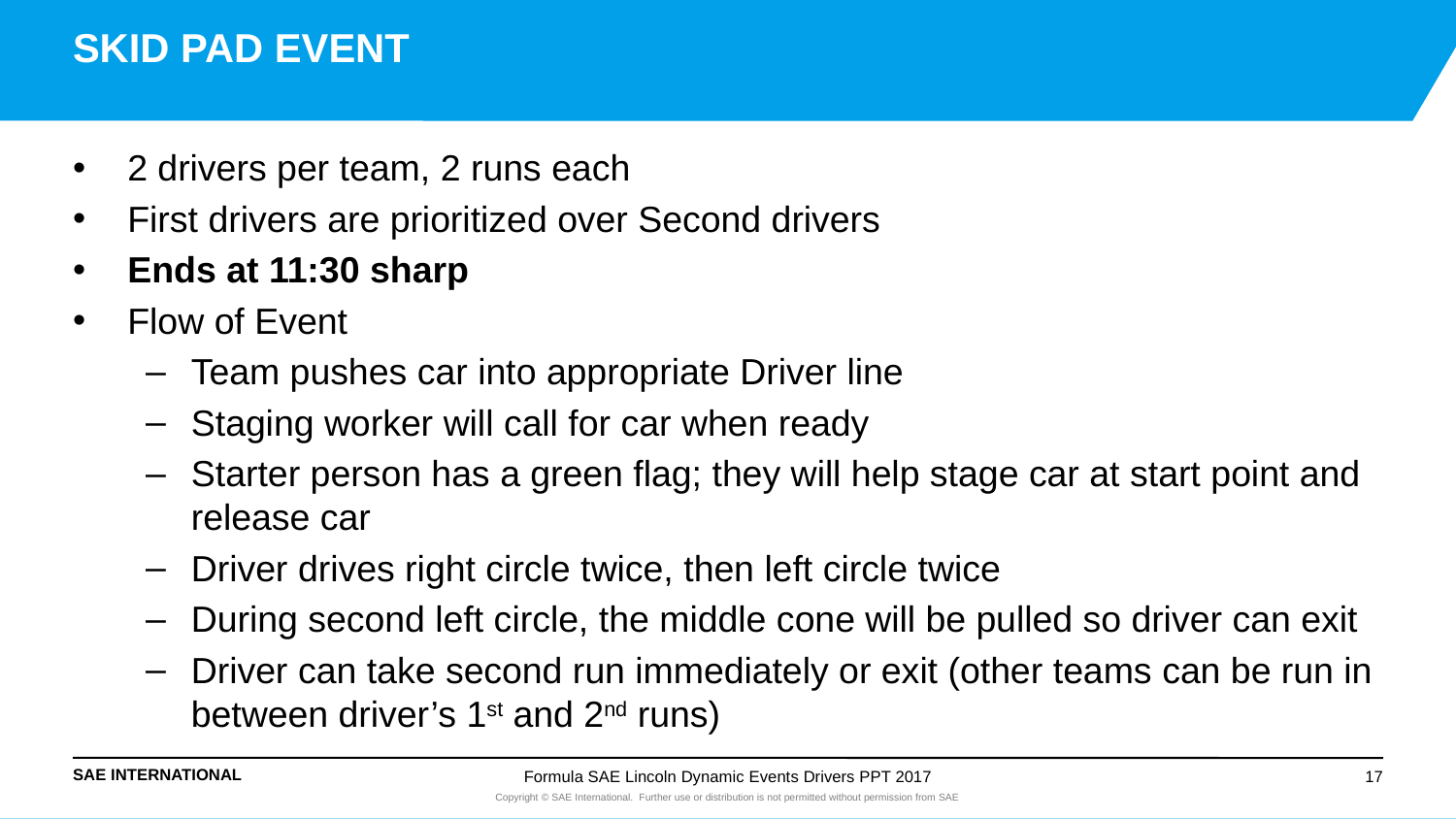

# SKID PAD EVENT
2 drivers per team, 2 runs each
First drivers are prioritized over Second drivers
Ends at 11:30 sharp
Flow of Event
Team pushes car into appropriate Driver line
Staging worker will call for car when ready
Starter person has a green flag; they will help stage car at start point and release car
Driver drives right circle twice, then left circle twice
During second left circle, the middle cone will be pulled so driver can exit
Driver can take second run immediately or exit (other teams can be run in between driver’s 1st and 2nd runs)
Formula SAE Lincoln Dynamic Events Drivers PPT 2017
17